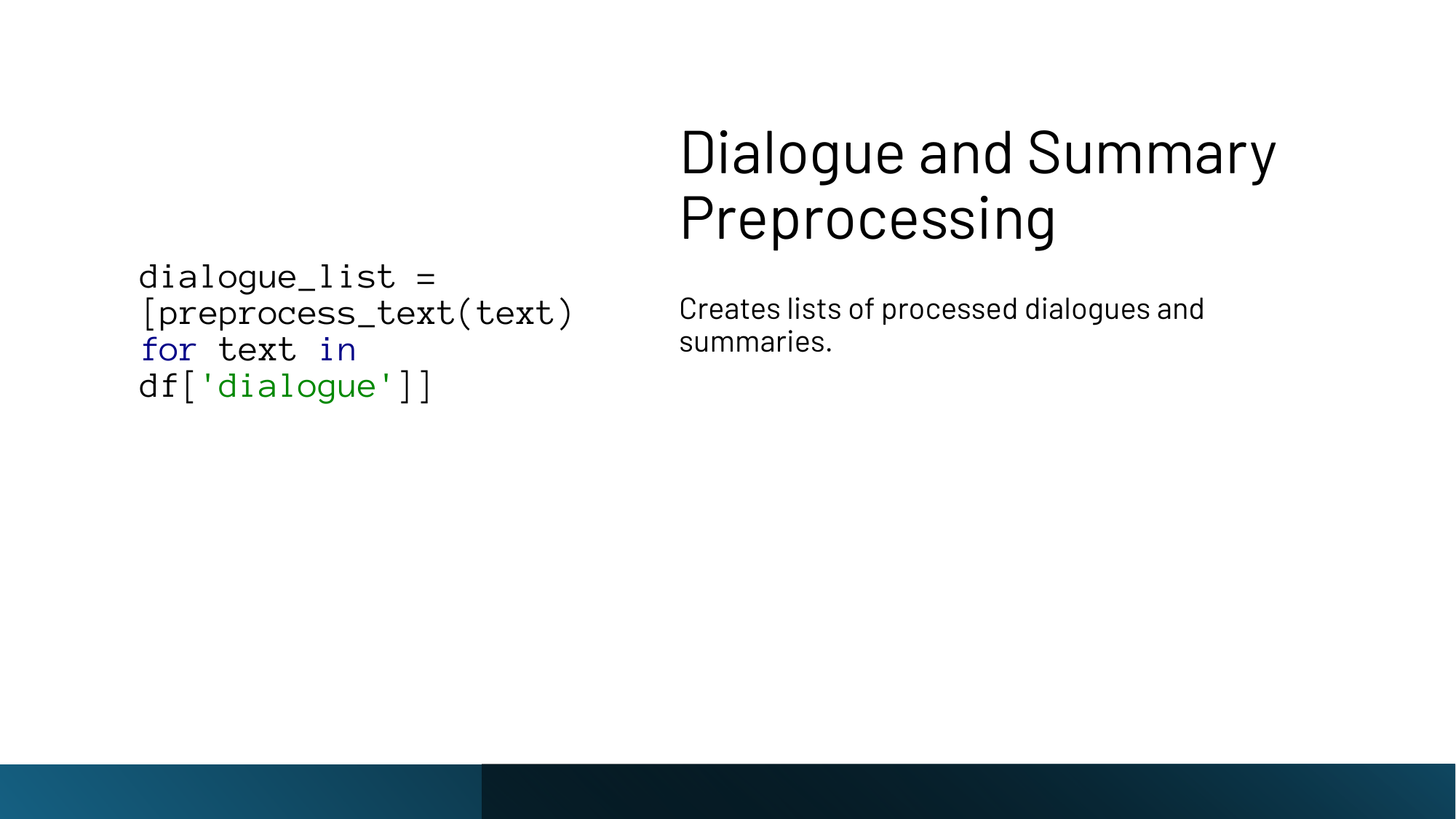

# Dialogue and Summary Preprocessing
| dialogue\_list = [preprocess\_text(text) for text in df['dialogue']] |
| --- |
Creates lists of processed dialogues and summaries.